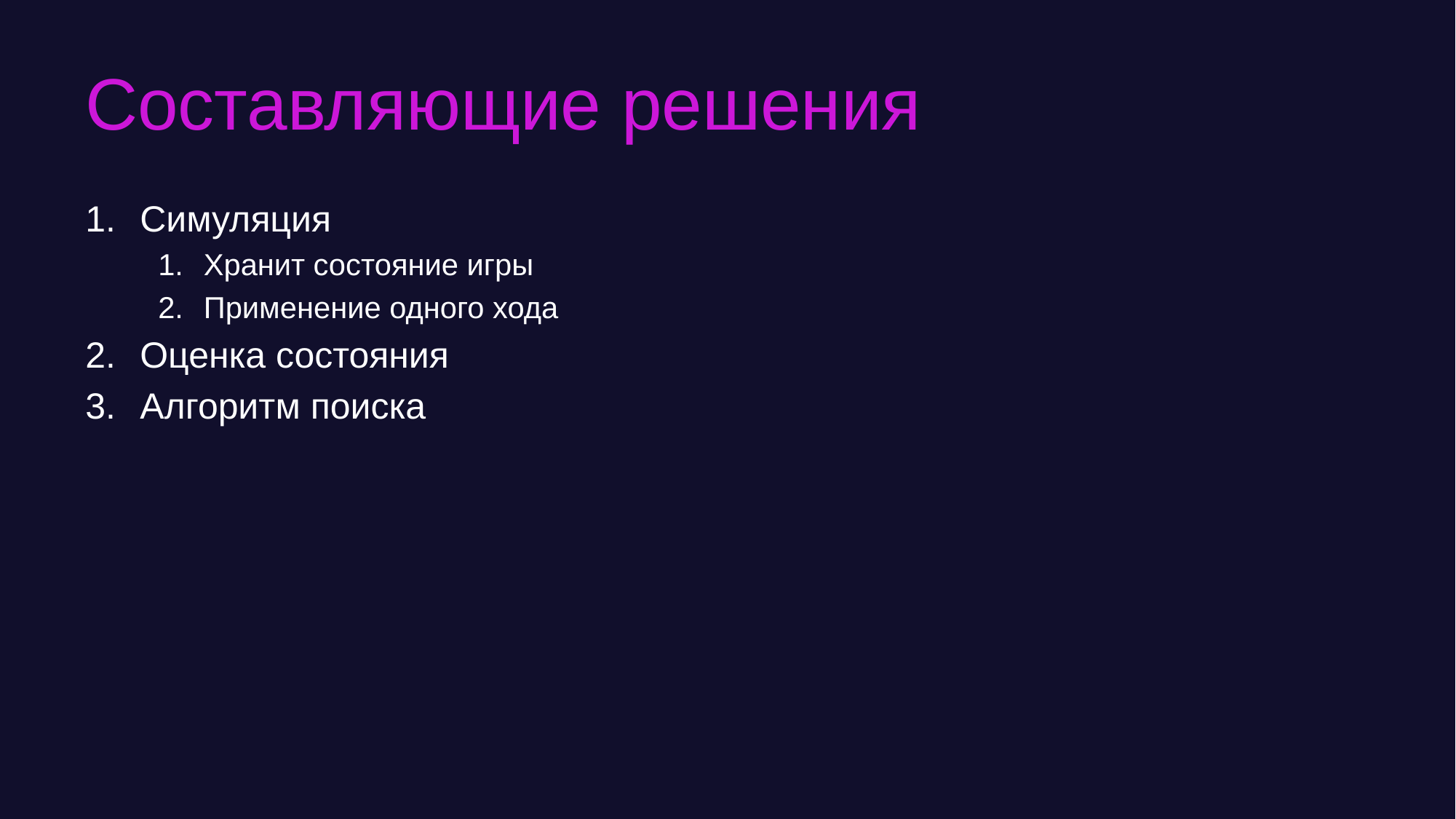

# Составляющие решения
Симуляция
Хранит состояние игры
Применение одного хода
Оценка состояния
Алгоритм поиска